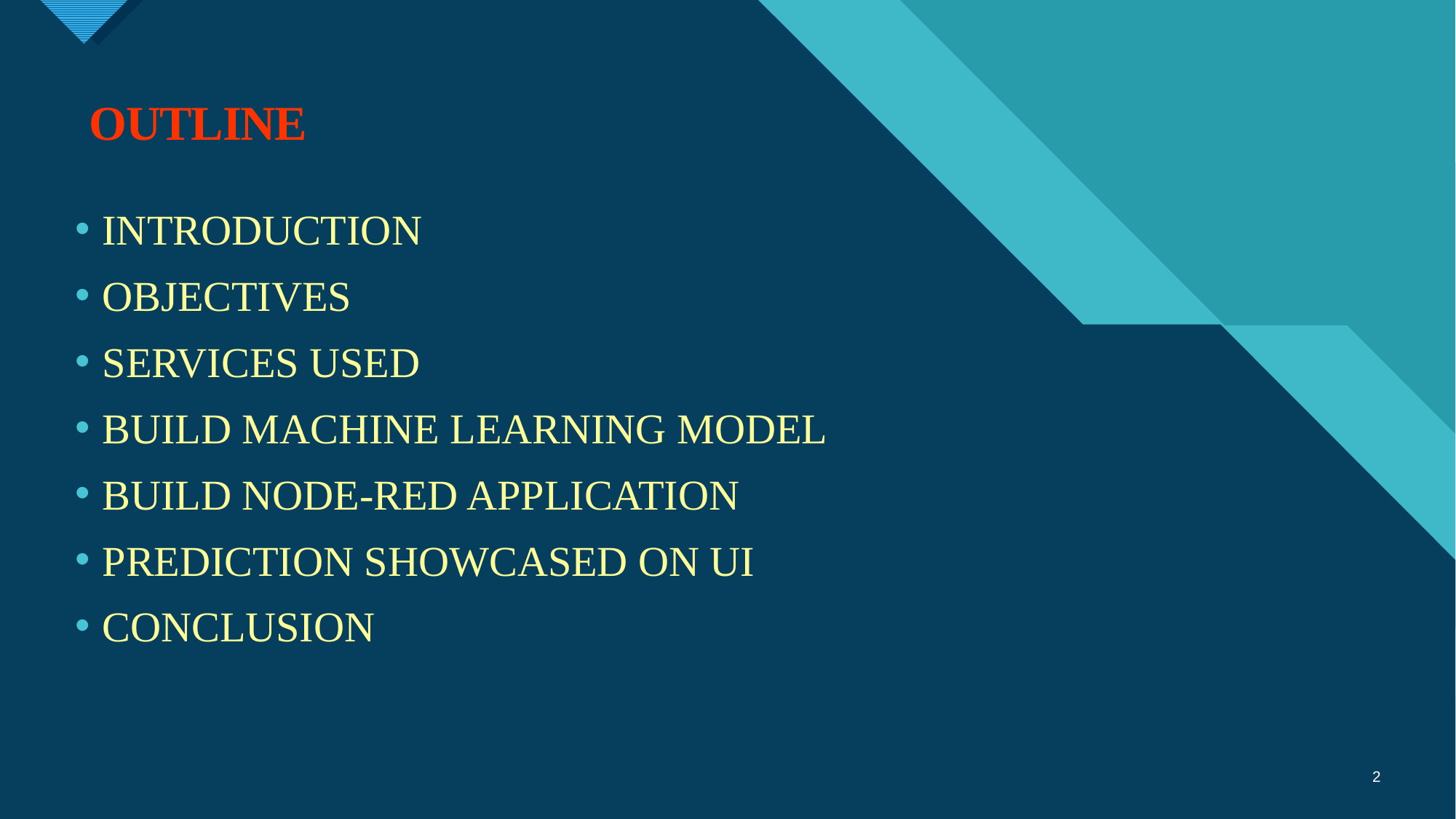

# OUTLINE
INTRODUCTION
OBJECTIVES
SERVICES USED
BUILD MACHINE LEARNING MODEL
BUILD NODE-RED APPLICATION
PREDICTION SHOWCASED ON UI
CONCLUSION

2